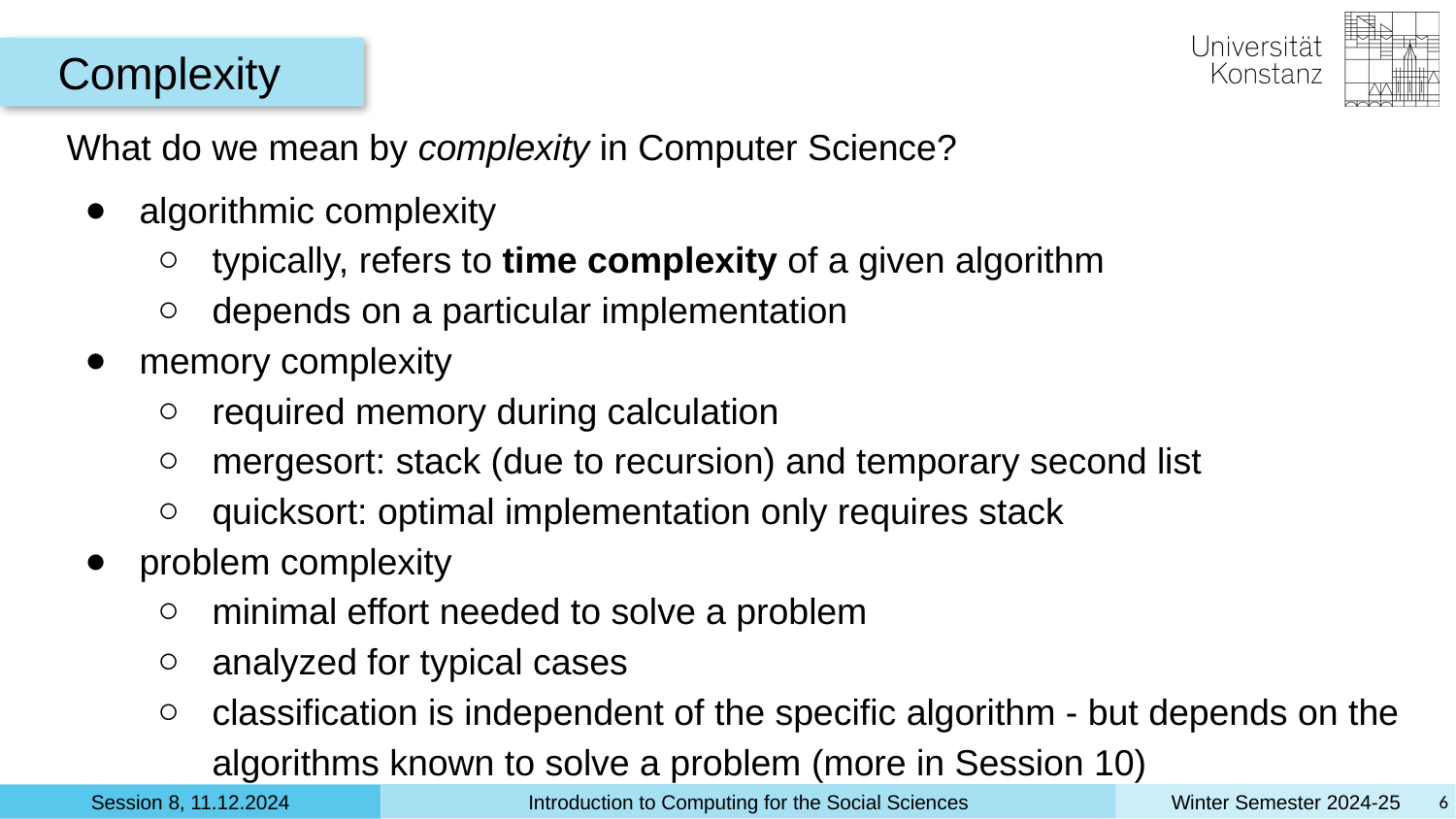

Complexity
What do we mean by complexity in Computer Science?
algorithmic complexity
typically, refers to time complexity of a given algorithm
depends on a particular implementation
memory complexity
required memory during calculation
mergesort: stack (due to recursion) and temporary second list
quicksort: optimal implementation only requires stack
problem complexity
minimal effort needed to solve a problem
analyzed for typical cases
classification is independent of the specific algorithm - but depends on the algorithms known to solve a problem (more in Session 10)